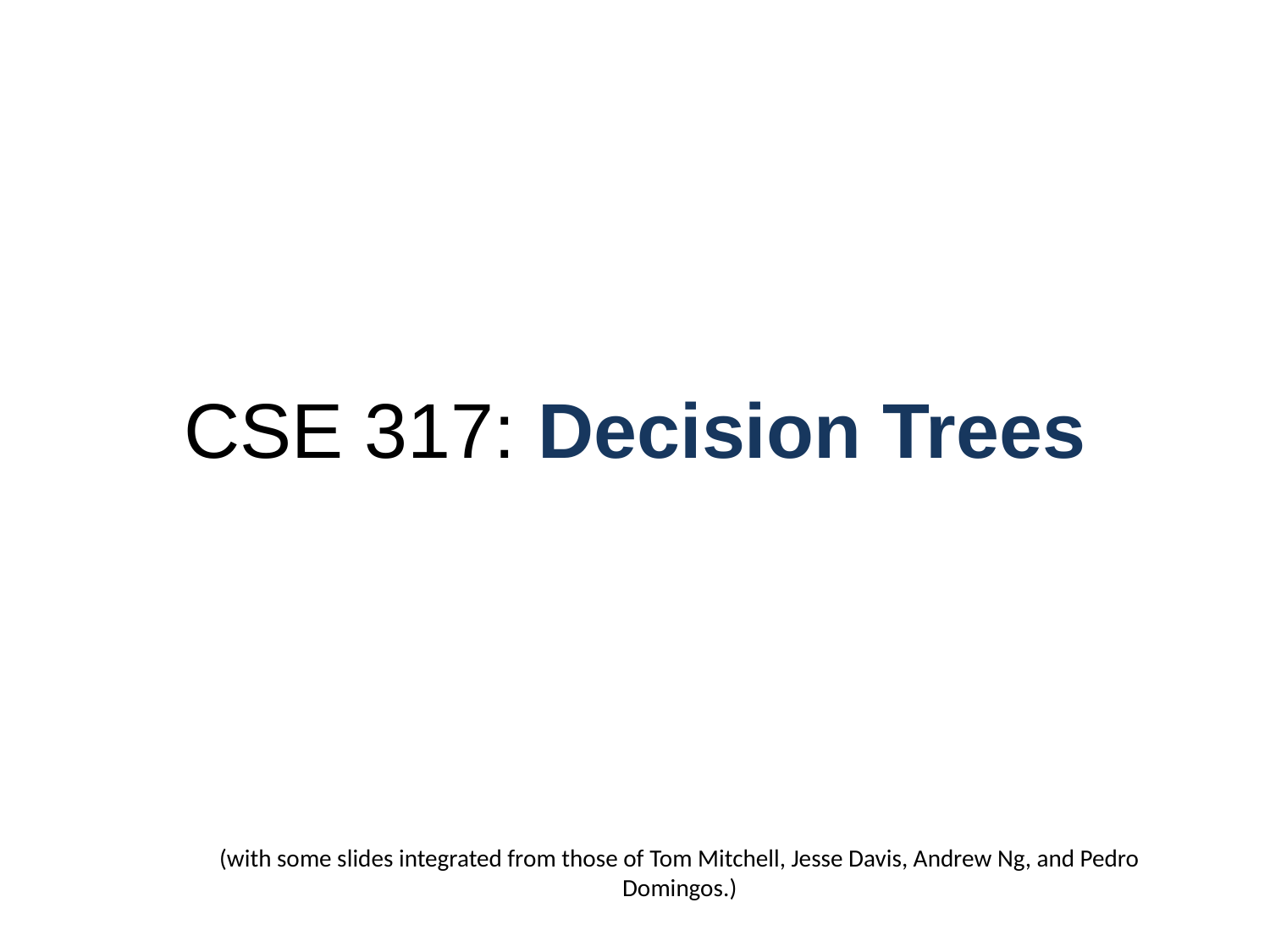

# CSE 317: Decision Trees
(with some slides integrated from those of Tom Mitchell, Jesse Davis, Andrew Ng, and Pedro Domingos.)